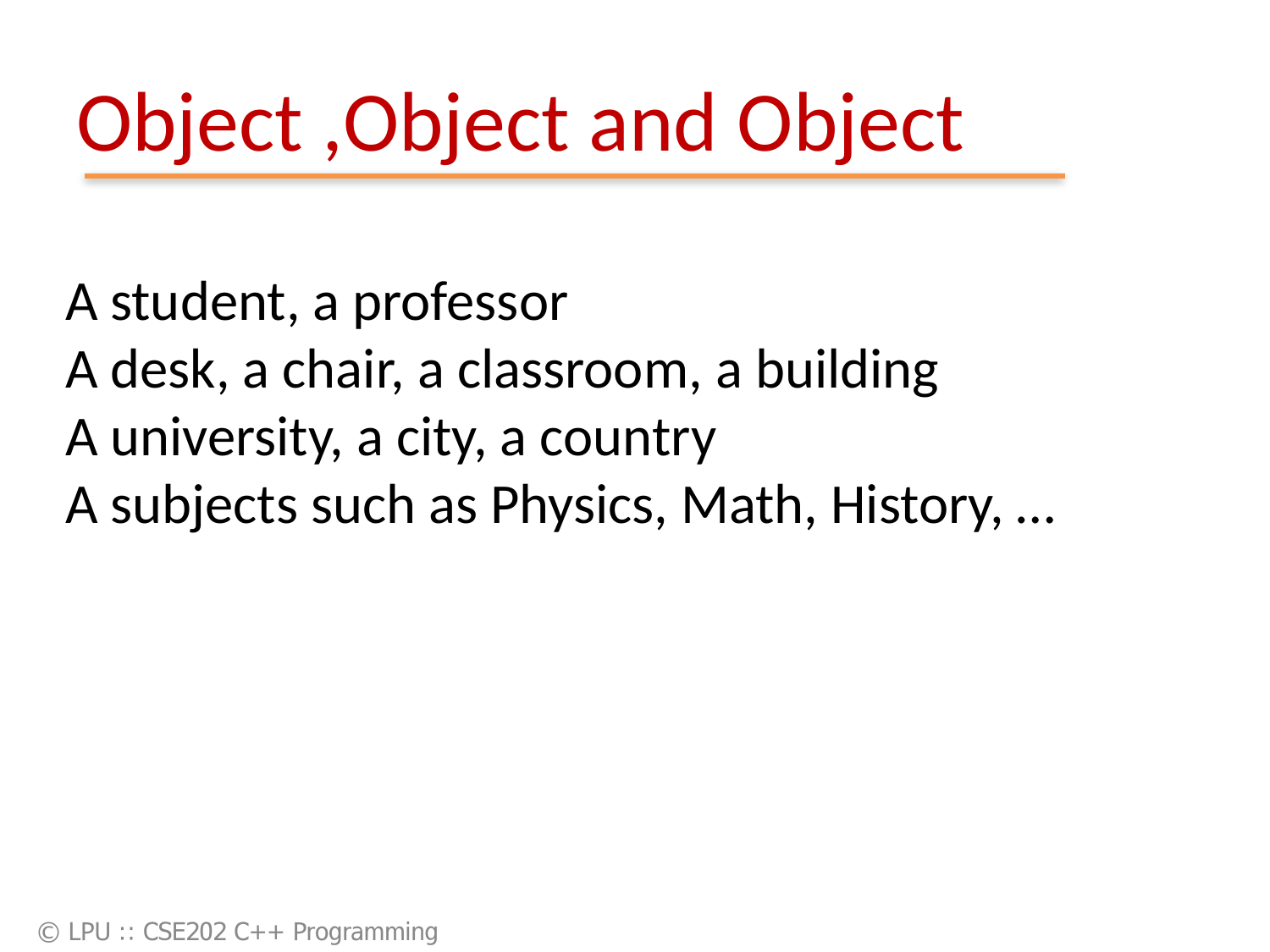

# Object ,Object and Object

A student, a professor
A desk, a chair, a classroom, a building
A university, a city, a country
A subjects such as Physics, Math, History, …

© LPU :: CSE202 C++ Programming